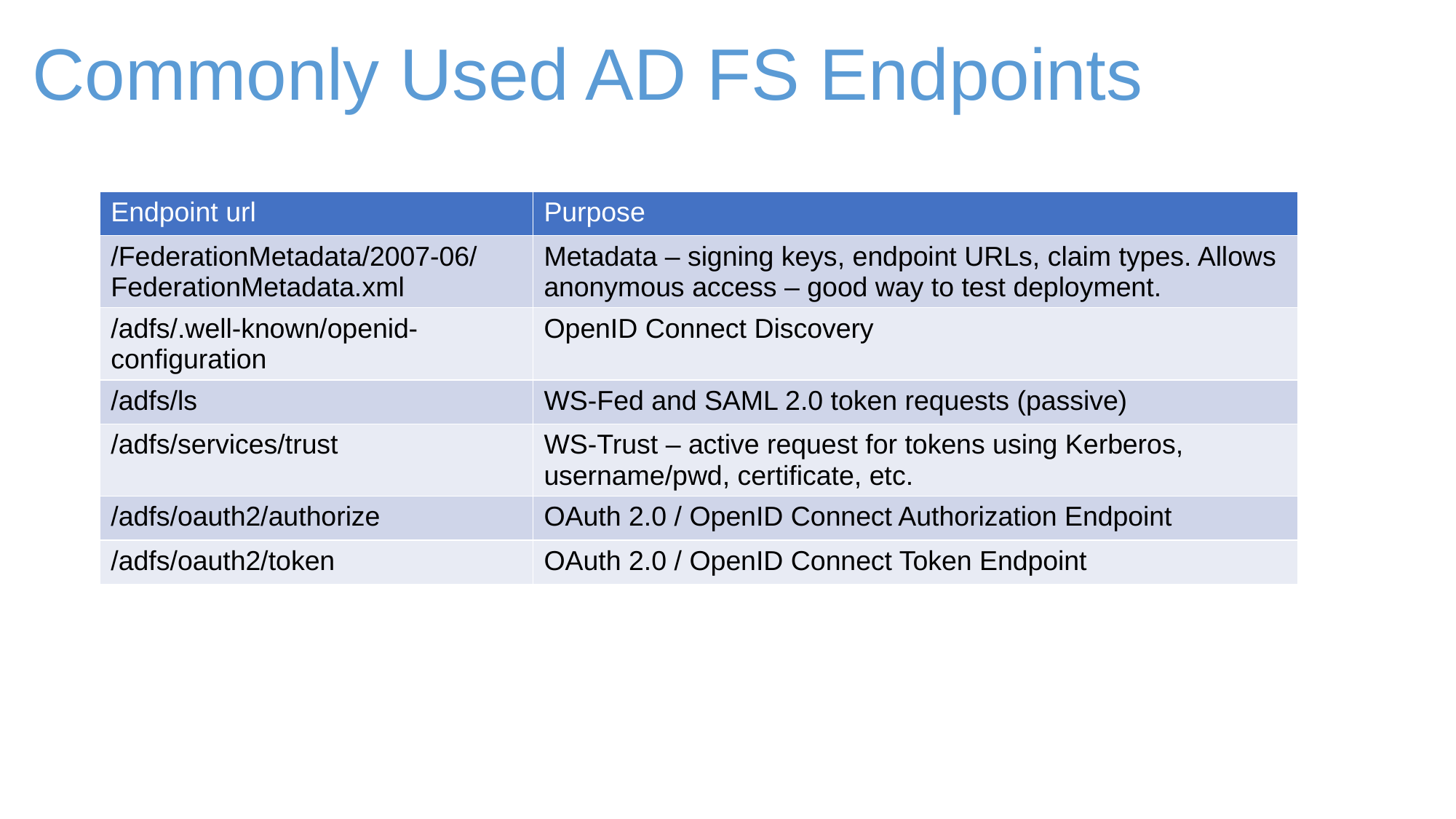

# Commonly Used AD FS Endpoints
| Endpoint url | Purpose |
| --- | --- |
| /FederationMetadata/2007-06/FederationMetadata.xml | Metadata – signing keys, endpoint URLs, claim types. Allows anonymous access – good way to test deployment. |
| /adfs/.well-known/openid-configuration | OpenID Connect Discovery |
| /adfs/ls | WS-Fed and SAML 2.0 token requests (passive) |
| /adfs/services/trust | WS-Trust – active request for tokens using Kerberos, username/pwd, certificate, etc. |
| /adfs/oauth2/authorize | OAuth 2.0 / OpenID Connect Authorization Endpoint |
| /adfs/oauth2/token | OAuth 2.0 / OpenID Connect Token Endpoint |